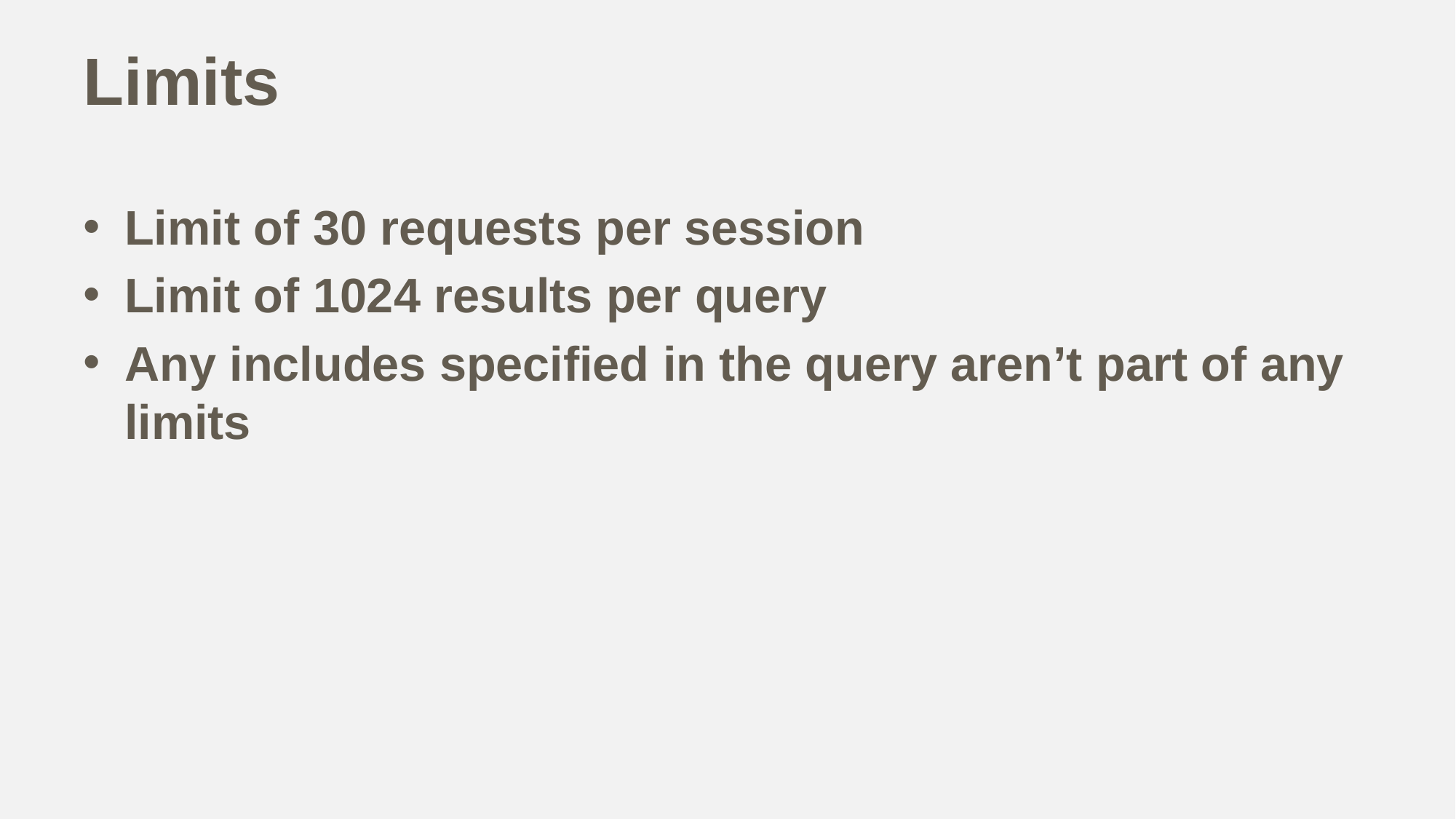

# Limits
Limit of 30 requests per session
Limit of 1024 results per query
Any includes specified in the query aren’t part of any limits